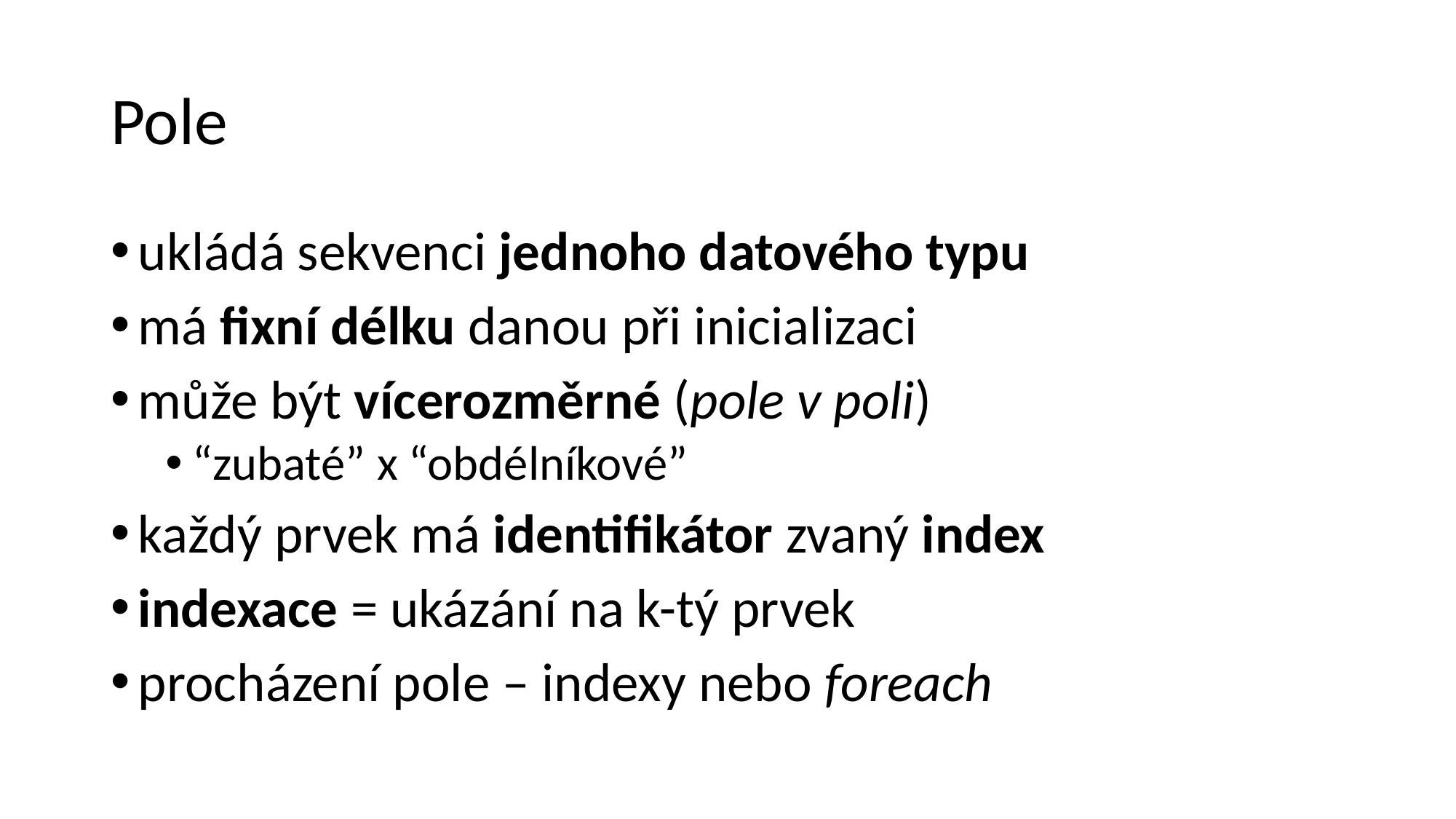

# Pole
ukládá sekvenci jednoho datového typu
má fixní délku danou při inicializaci
může být vícerozměrné (pole v poli)
“zubaté” x “obdélníkové”
každý prvek má identifikátor zvaný index
indexace = ukázání na k-tý prvek
procházení pole – indexy nebo foreach